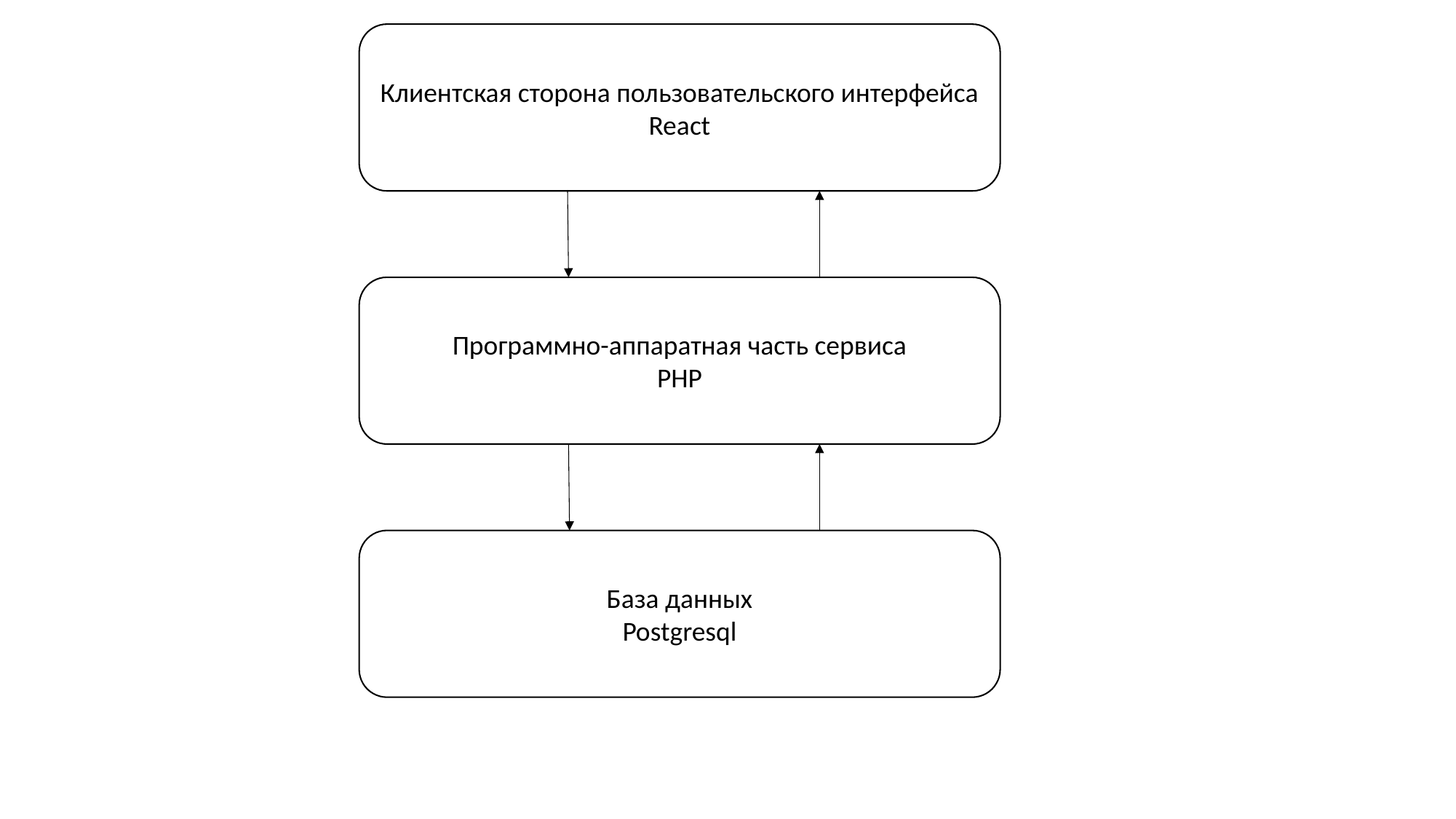

Клиентская сторона пользовательского интерфейса
React
Программно-аппаратная часть сервиса
PHP
База данных
Postgresql